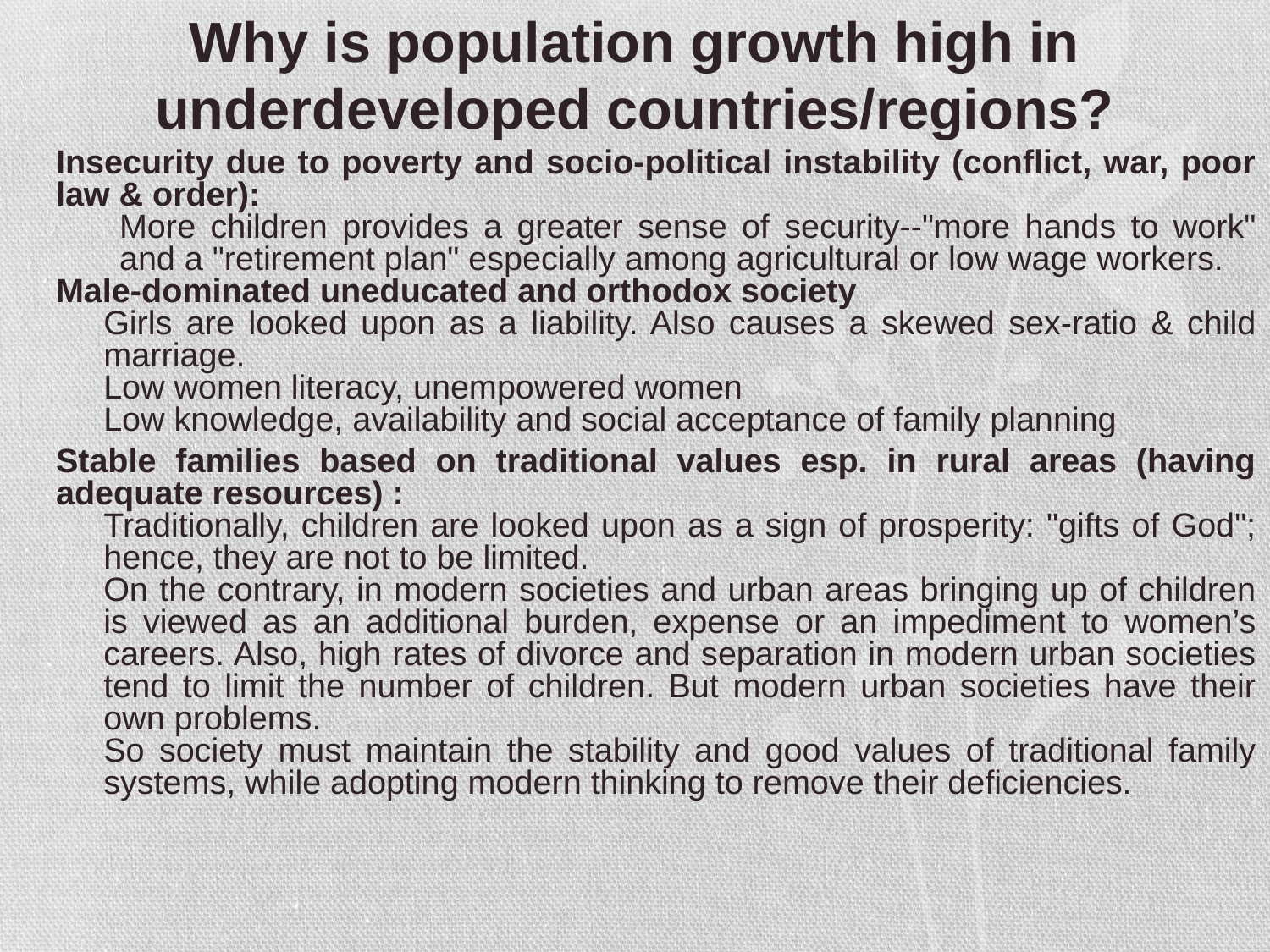

# Why is population growth high in underdeveloped countries/regions?
Insecurity due to poverty and socio-political instability (conflict, war, poor law & order):
More children provides a greater sense of security--"more hands to work" and a "retirement plan" especially among agricultural or low wage workers.
Male-dominated uneducated and orthodox society
Girls are looked upon as a liability. Also causes a skewed sex-ratio & child marriage.
Low women literacy, unempowered women
Low knowledge, availability and social acceptance of family planning
Stable families based on traditional values esp. in rural areas (having adequate resources) :
Traditionally, children are looked upon as a sign of prosperity: "gifts of God"; hence, they are not to be limited.
On the contrary, in modern societies and urban areas bringing up of children is viewed as an additional burden, expense or an impediment to women’s careers. Also, high rates of divorce and separation in modern urban societies tend to limit the number of children. But modern urban societies have their own problems.
So society must maintain the stability and good values of traditional family systems, while adopting modern thinking to remove their deficiencies.